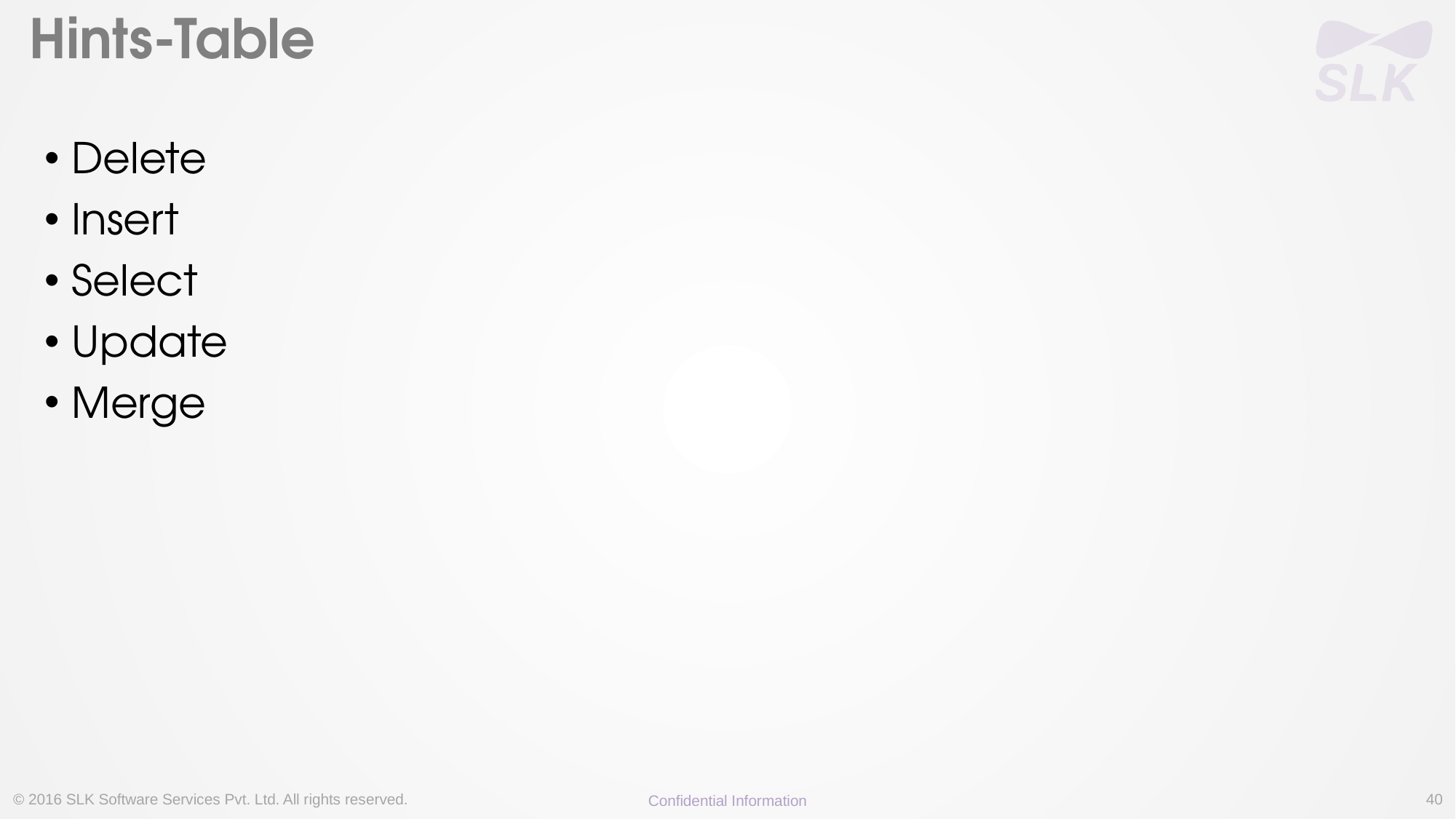

# Hints-Table
Delete
Insert
Select
Update
Merge